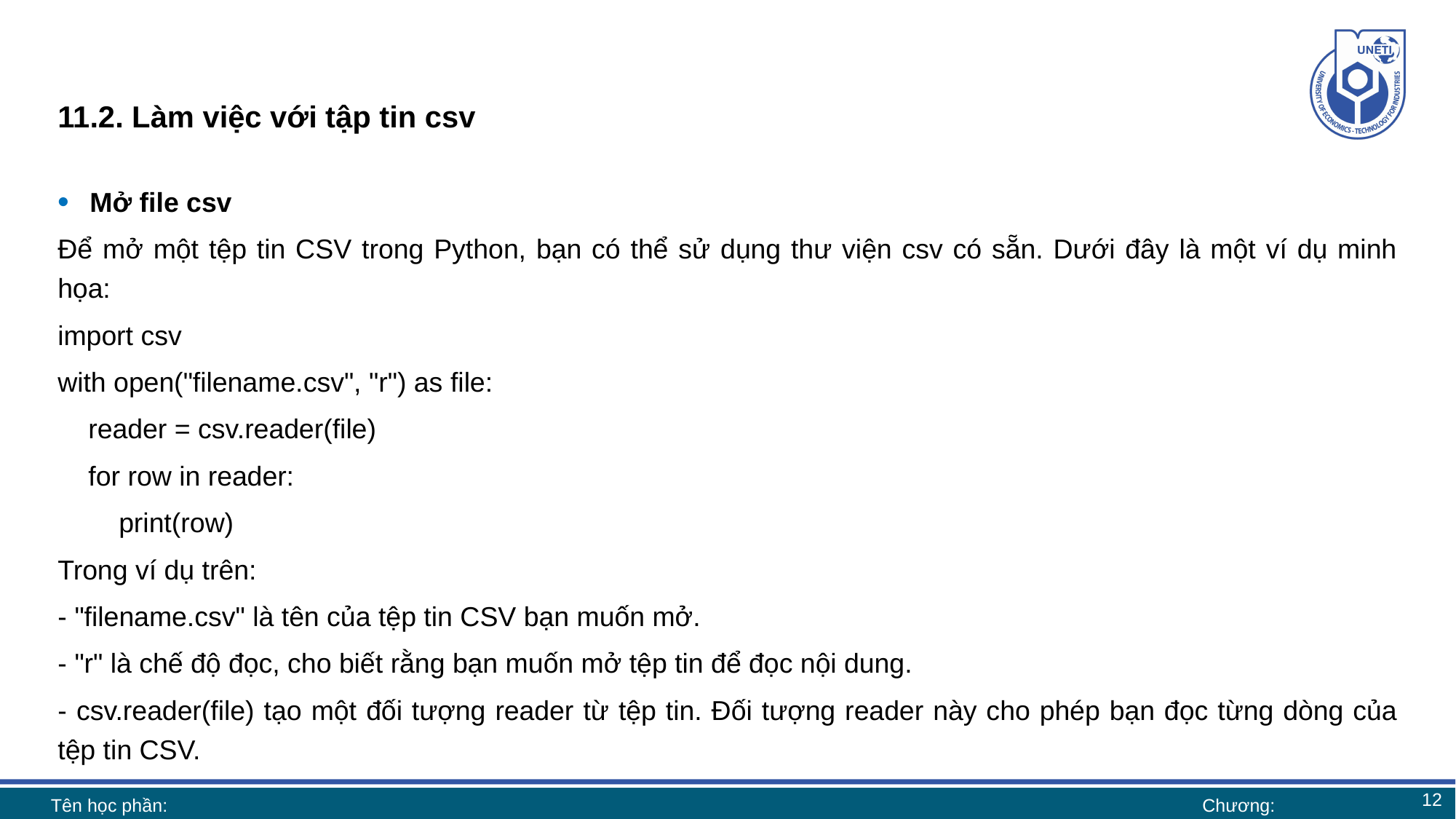

# 11.2. Làm việc với tập tin csv
Mở file csv
Để mở một tệp tin CSV trong Python, bạn có thể sử dụng thư viện csv có sẵn. Dưới đây là một ví dụ minh họa:
import csv
with open("filename.csv", "r") as file:
    reader = csv.reader(file)
    for row in reader:
        print(row)
Trong ví dụ trên:
- "filename.csv" là tên của tệp tin CSV bạn muốn mở.
- "r" là chế độ đọc, cho biết rằng bạn muốn mở tệp tin để đọc nội dung.
- csv.reader(file) tạo một đối tượng reader từ tệp tin. Đối tượng reader này cho phép bạn đọc từng dòng của tệp tin CSV.

12
Tên học phần:
Chương: